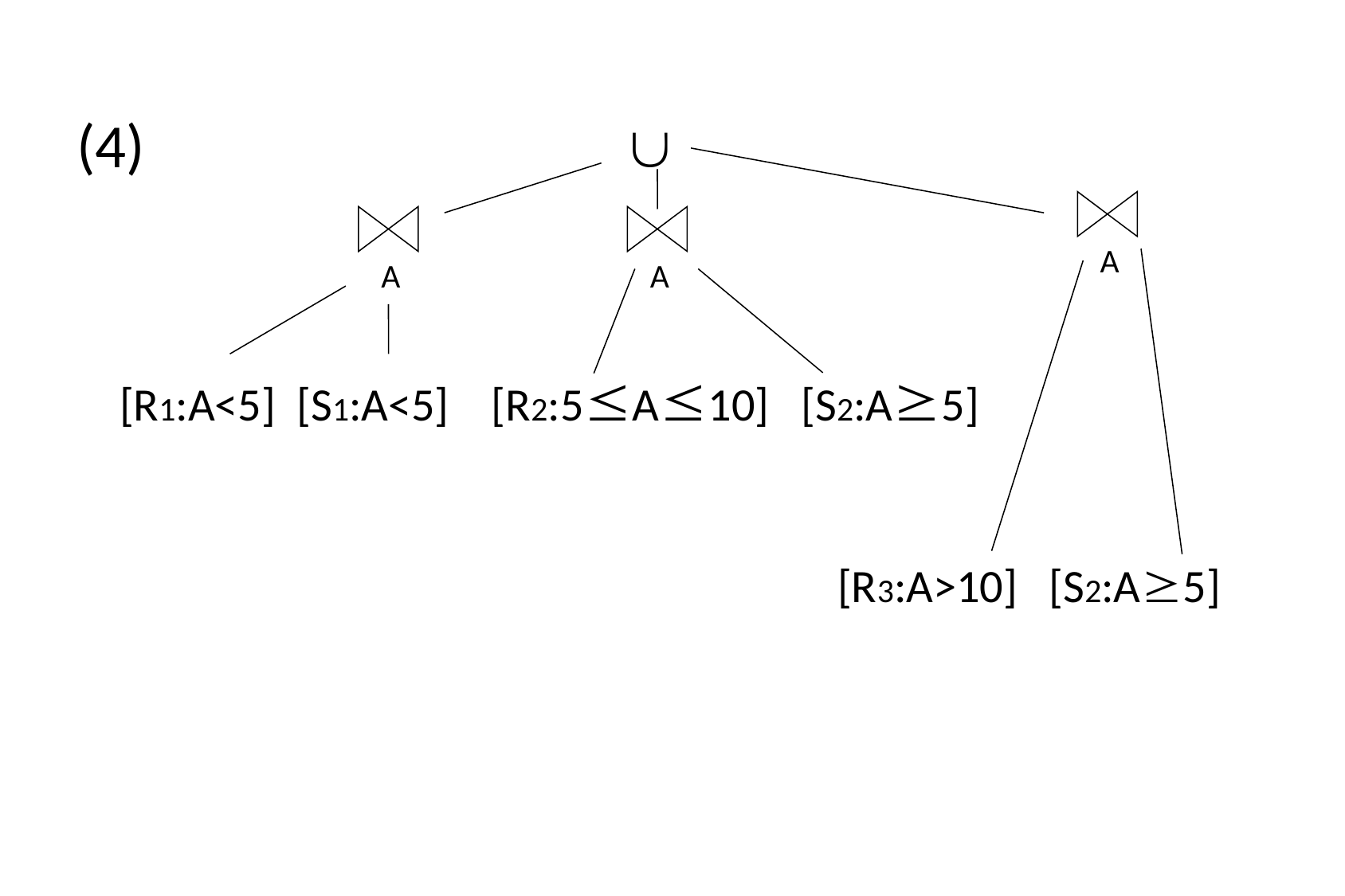

(4)			          ∪

    [R1:A<5]  [S1:A<5]    [R2:5≤A≤10]   [S2:A≥5]

A

A

A

      [R3:A>10]   [S2:A≥5]
50